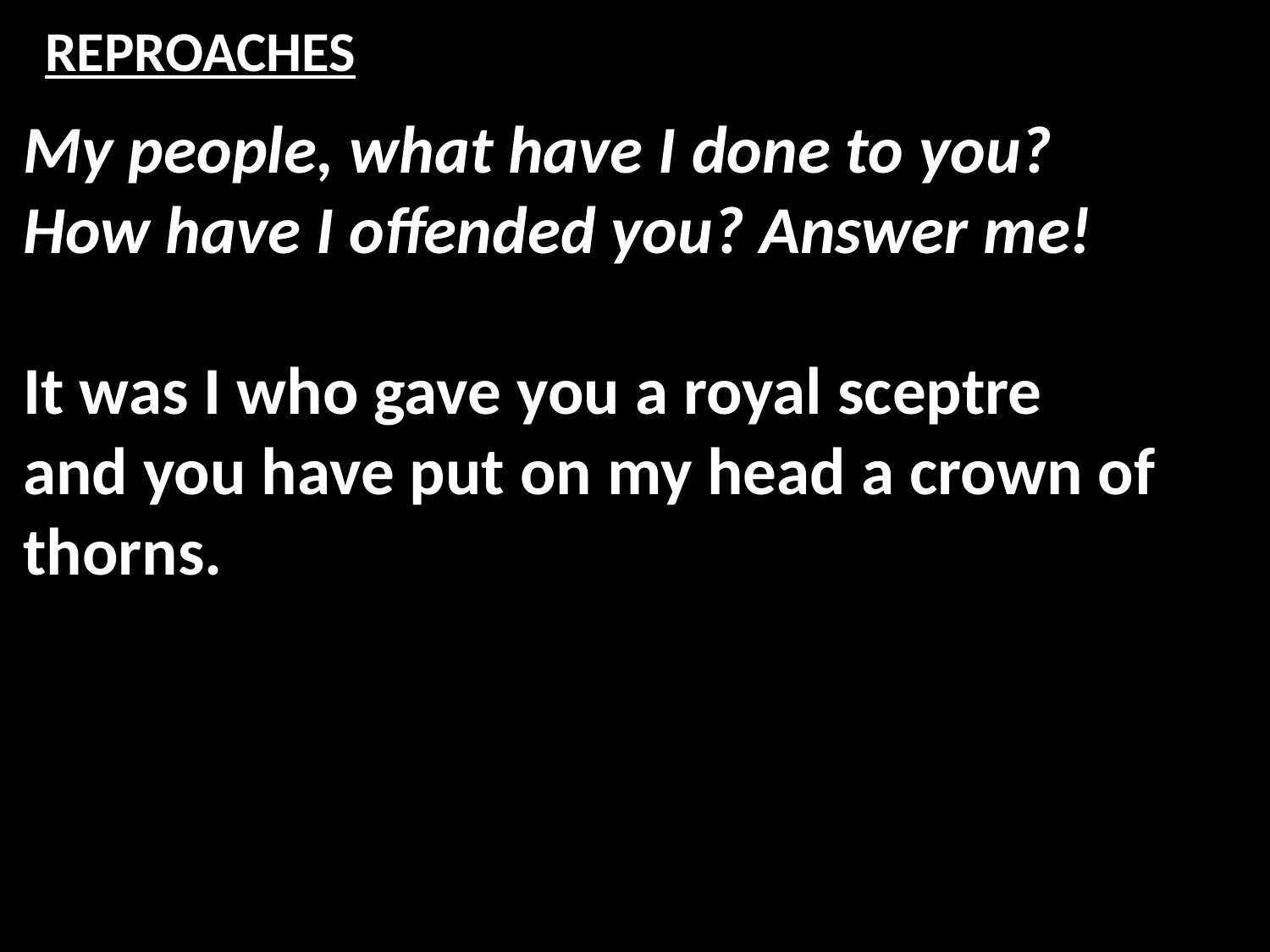

# REPROACHES
My people, what have I done to you?
How have I offended you? Answer me!

It was I who gave you a royal sceptre
and you have put on my head a crown of thorns.